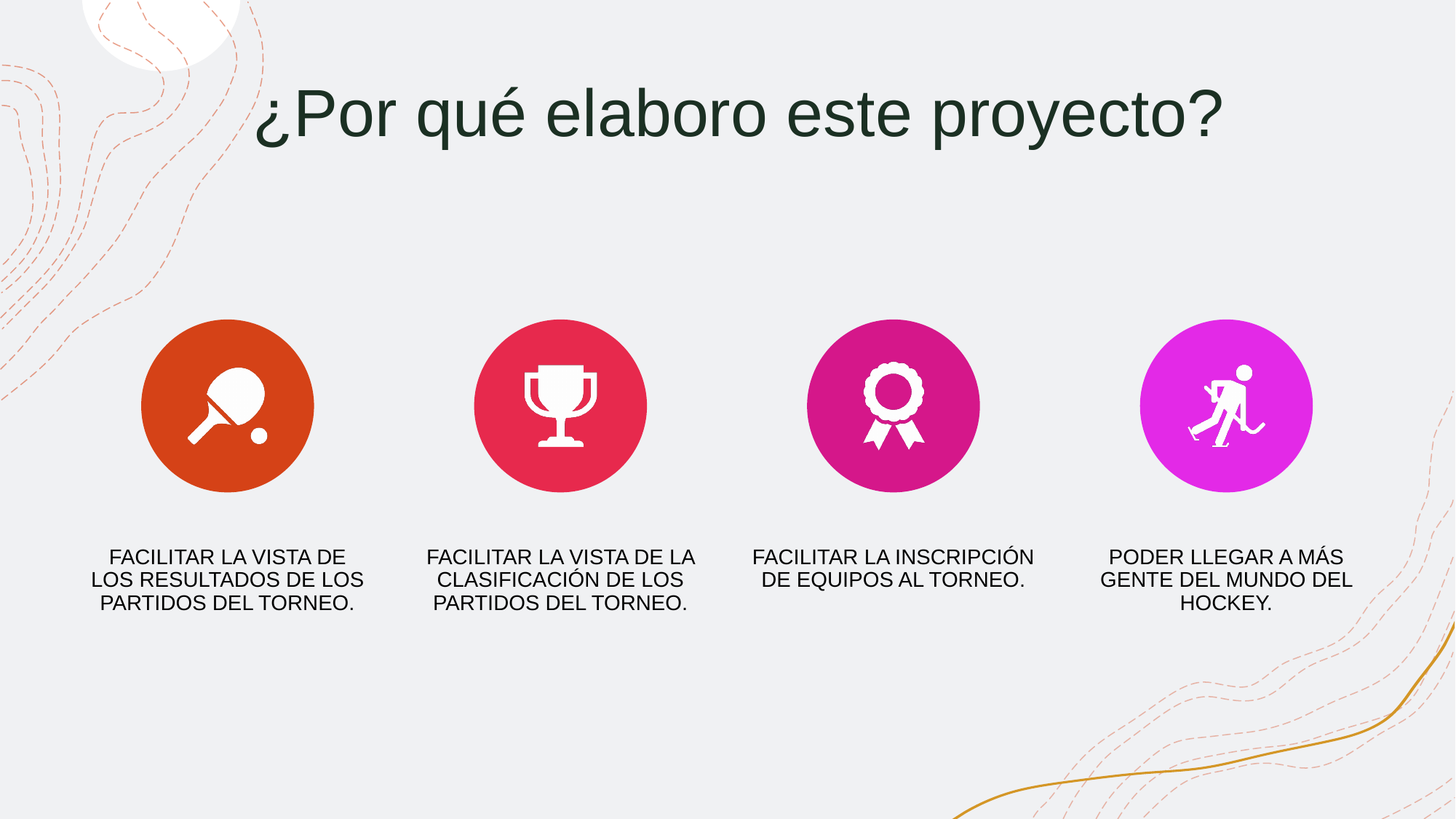

# ¿Por qué elaboro este proyecto?
Facilitar la vista de los resultados de los partidos del torneo.
Facilitar la vista de la clasificación de los partidos del torneo.
Facilitar la inscripción de equipos al torneo.
Poder llegar a más gente del mundo del hockey.